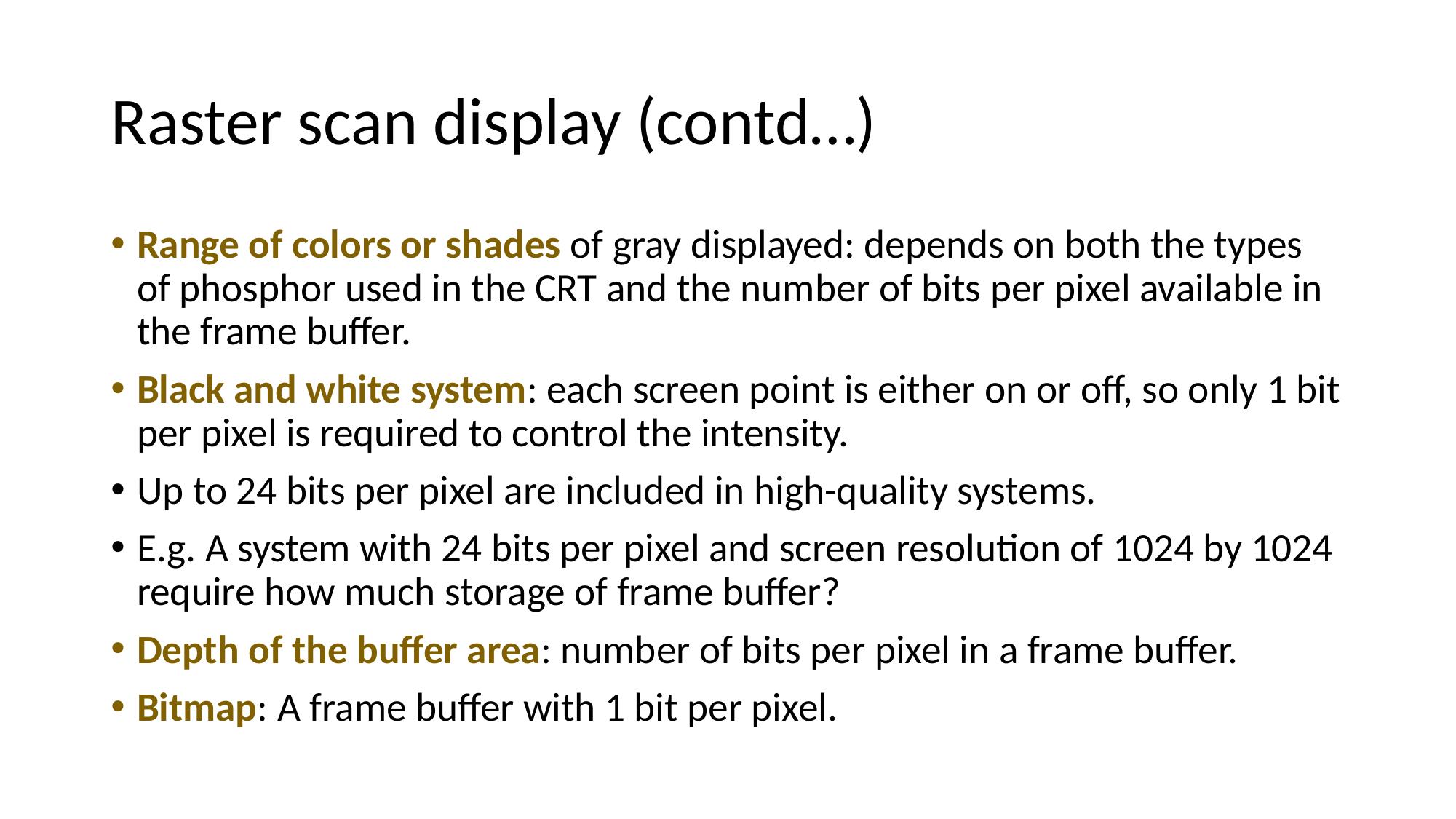

# Raster scan display (contd…)
Range of colors or shades of gray displayed: depends on both the types of phosphor used in the CRT and the number of bits per pixel available in the frame buffer.
Black and white system: each screen point is either on or off, so only 1 bit per pixel is required to control the intensity.
Up to 24 bits per pixel are included in high-quality systems.
E.g. A system with 24 bits per pixel and screen resolution of 1024 by 1024 require how much storage of frame buffer?
Depth of the buffer area: number of bits per pixel in a frame buffer.
Bitmap: A frame buffer with 1 bit per pixel.